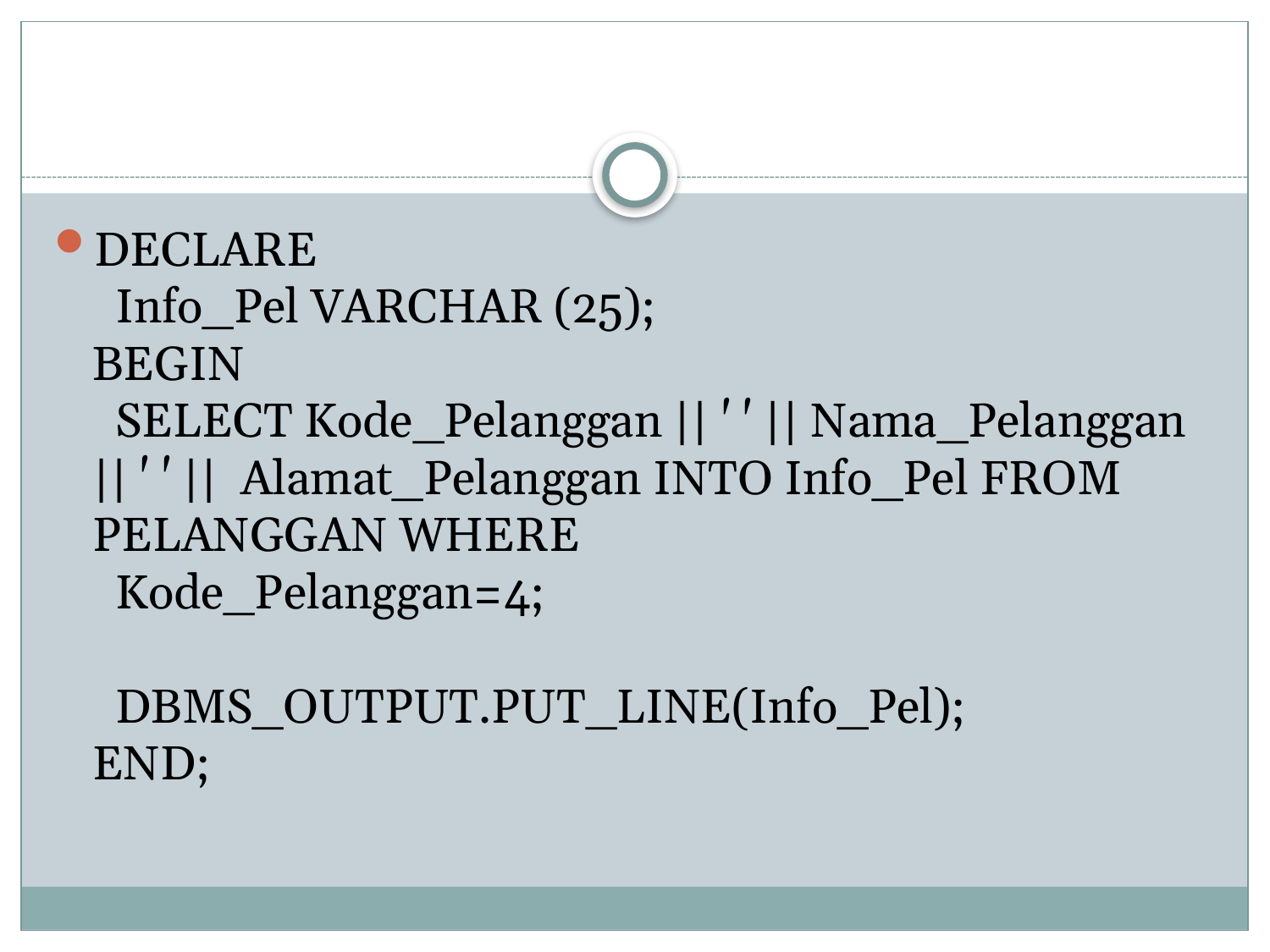

#
DECLARE
  Info_Pel VARCHAR (25);
BEGIN
  SELECT Kode_Pelanggan || ' ' || Nama_Pelanggan || ' ' ||  Alamat_Pelanggan INTO Info_Pel FROM PELANGGAN WHERE
  Kode_Pelanggan=4;
 
  DBMS_OUTPUT.PUT_LINE(Info_Pel);
END;